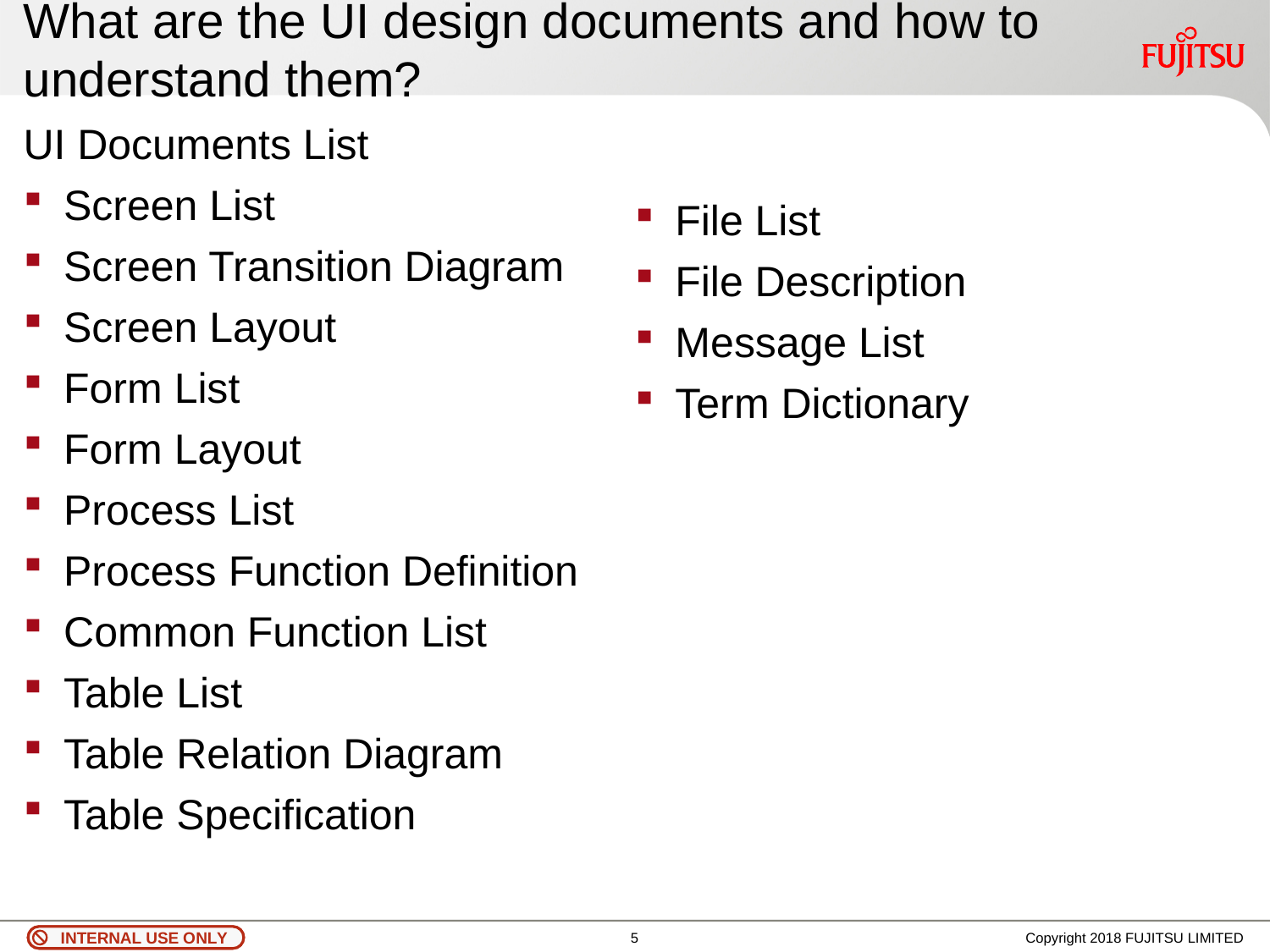

# What are the UI design documents and how to understand them?
UI Documents List
Screen List
Screen Transition Diagram
Screen Layout
Form List
Form Layout
Process List
Process Function Definition
Common Function List
Table List
Table Relation Diagram
Table Specification

File List
File Description
Message List
Term Dictionary
5
Copyright 2018 FUJITSU LIMITED